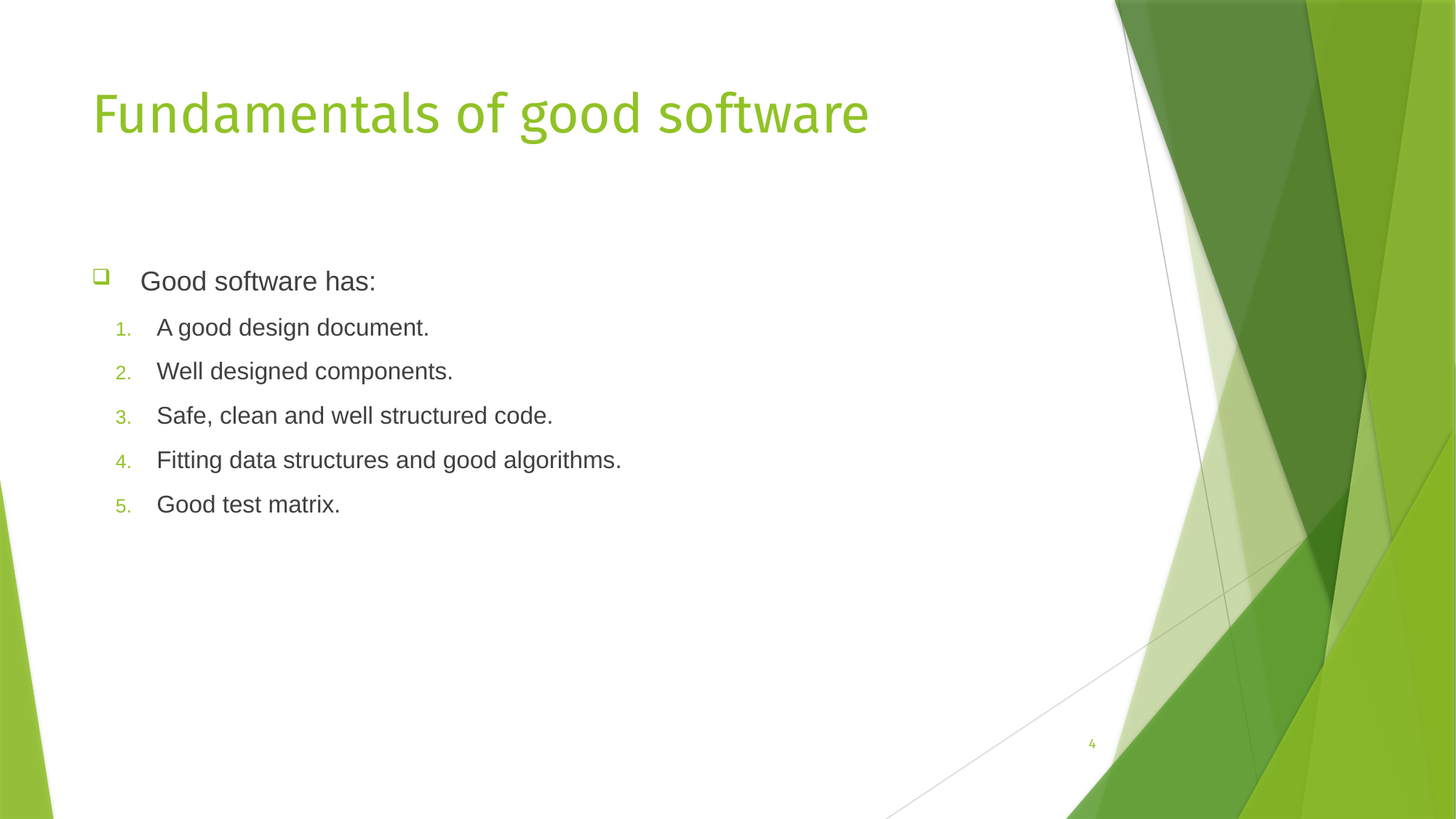

# Fundamentals of good software
 Good software has:
A good design document.
Well designed components.
Safe, clean and well structured code.
Fitting data structures and good algorithms.
Good test matrix.
4